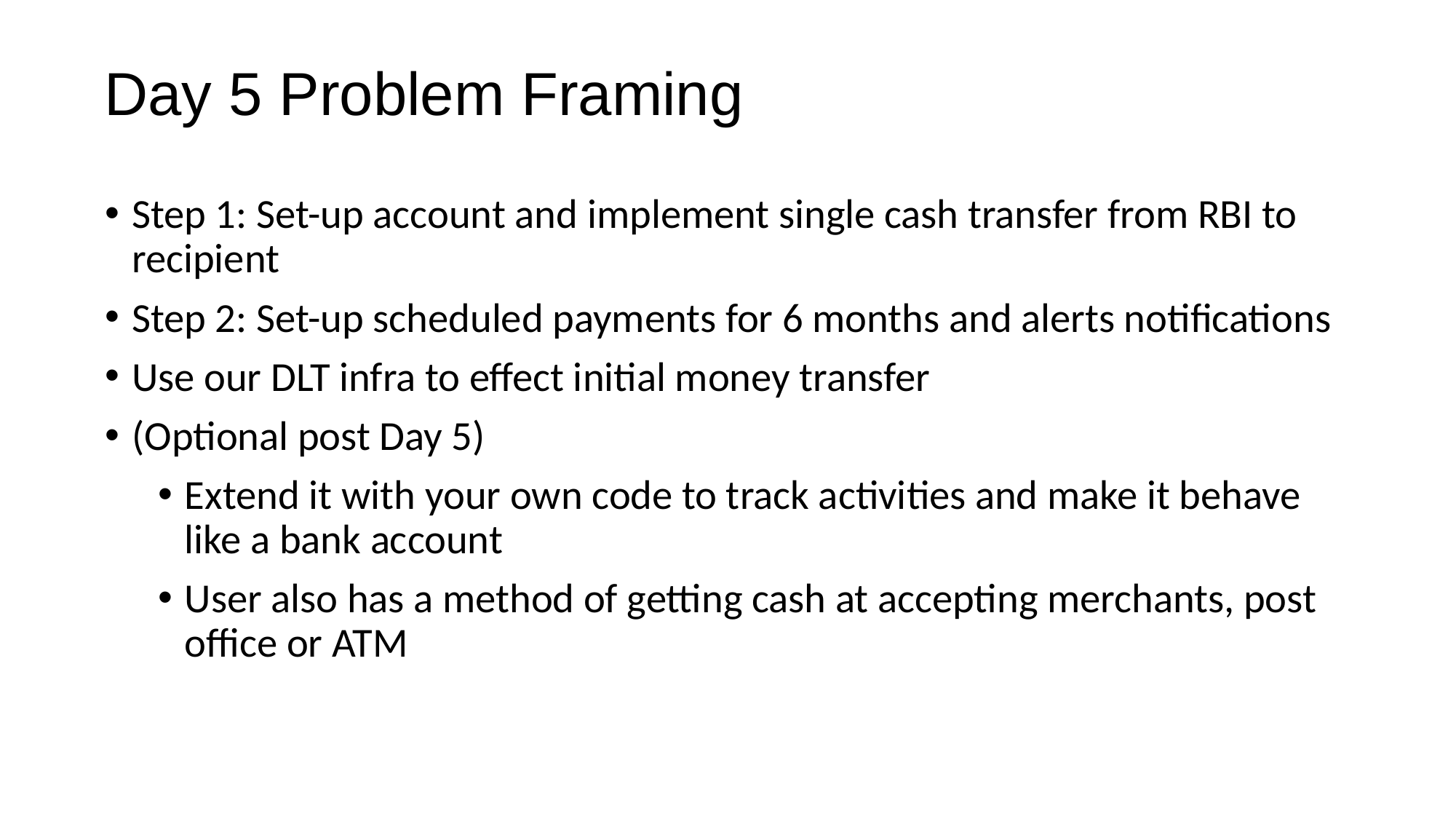

# Day 5 Problem Framing
Step 1: Set-up account and implement single cash transfer from RBI to recipient
Step 2: Set-up scheduled payments for 6 months and alerts notifications
Use our DLT infra to effect initial money transfer
(Optional post Day 5)
Extend it with your own code to track activities and make it behave like a bank account
User also has a method of getting cash at accepting merchants, post office or ATM